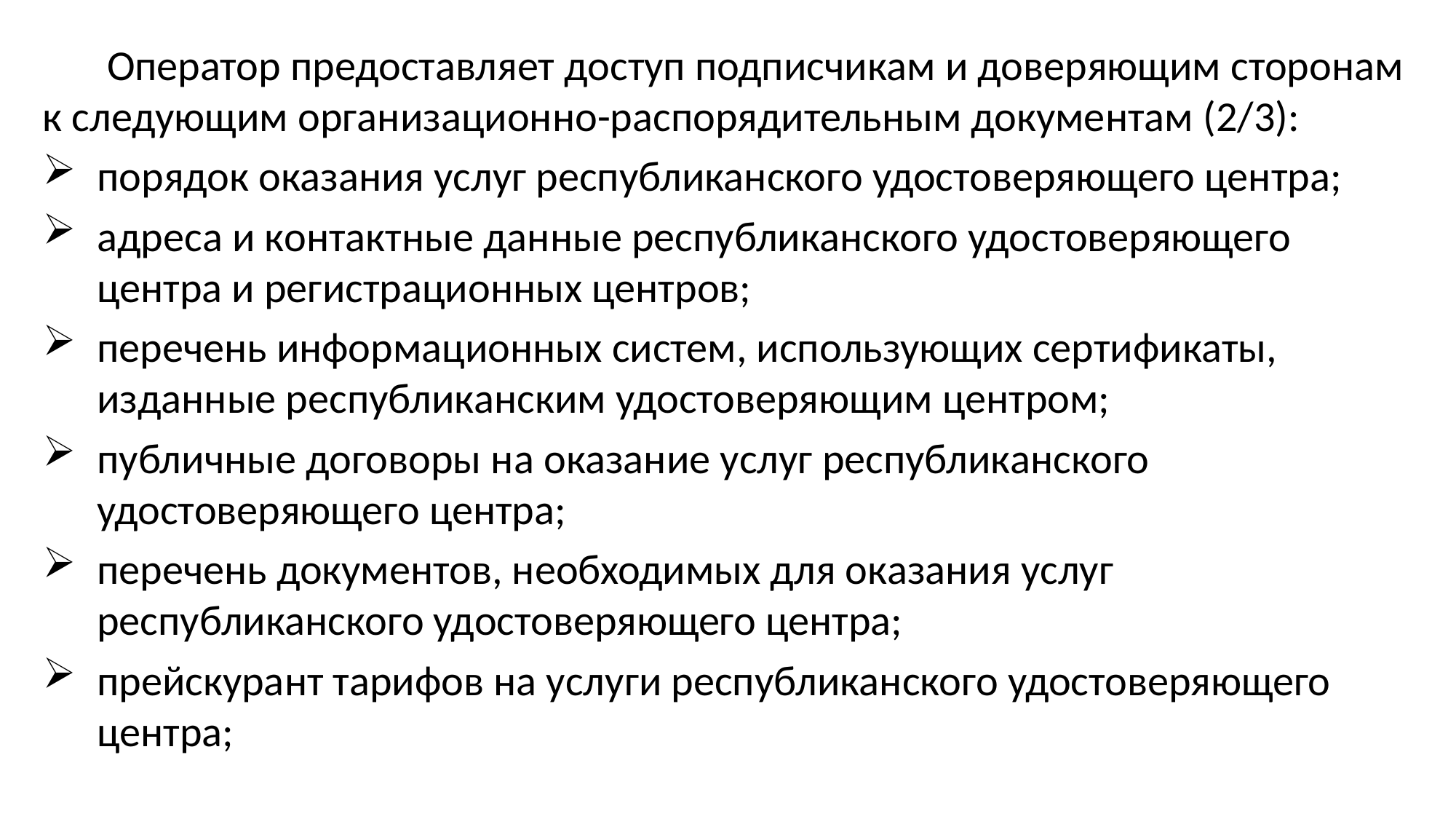

Оператор предоставляет доступ подписчикам и доверяющим сторонам к следующим организационно-распорядительным документам (2/3):
порядок оказания услуг республиканского удостоверяющего центра;
адреса и контактные данные республиканского удостоверяющего центра и регистрационных центров;
перечень информационных систем, использующих сертификаты, изданные республиканским удостоверяющим центром;
публичные договоры на оказание услуг республиканского удостоверяющего центра;
перечень документов, необходимых для оказания услуг республиканского удостоверяющего центра;
прейскурант тарифов на услуги республиканского удостоверяющего центра;